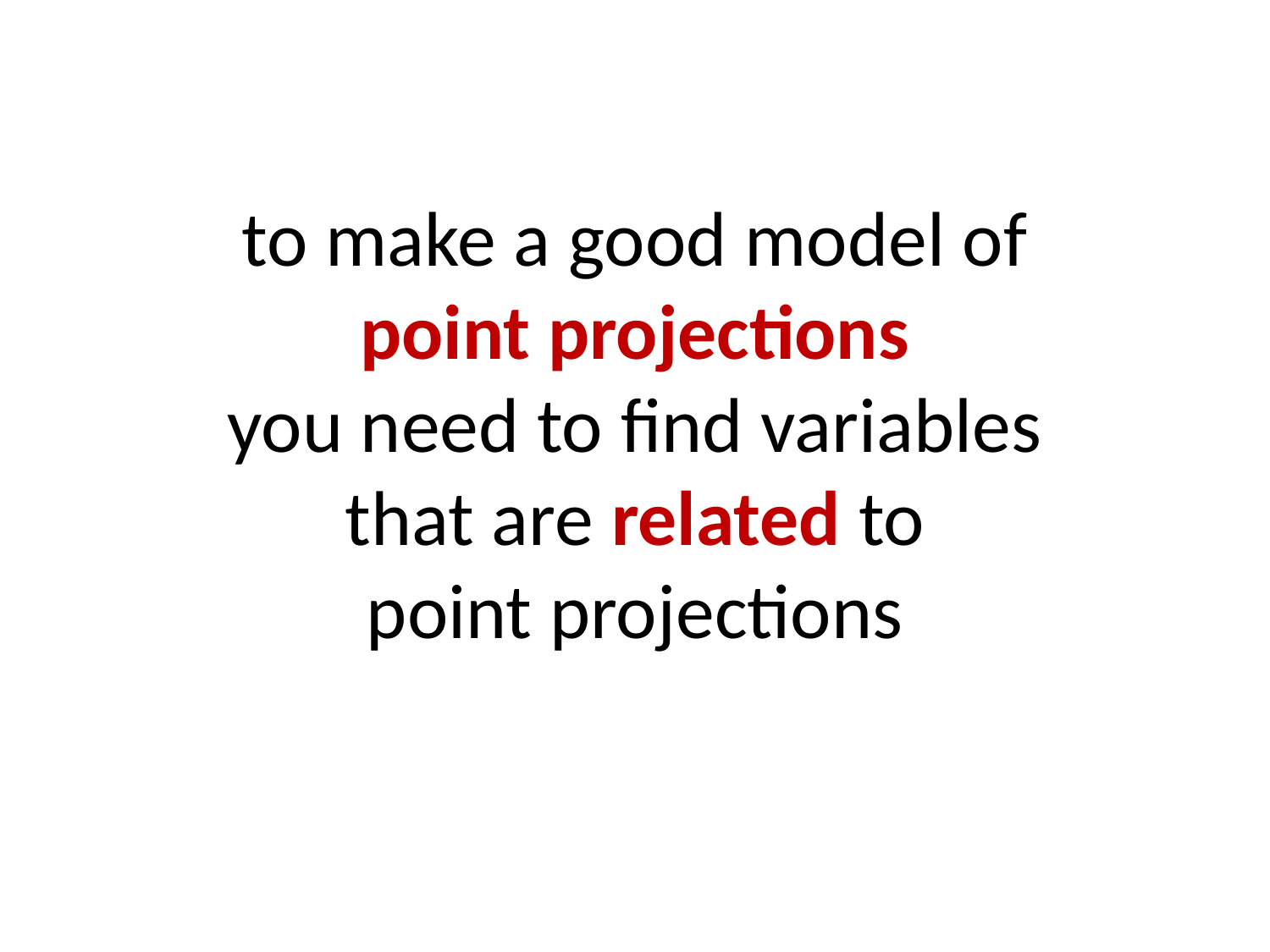

# to make a good model of point projections you need to find variables that are related to point projections